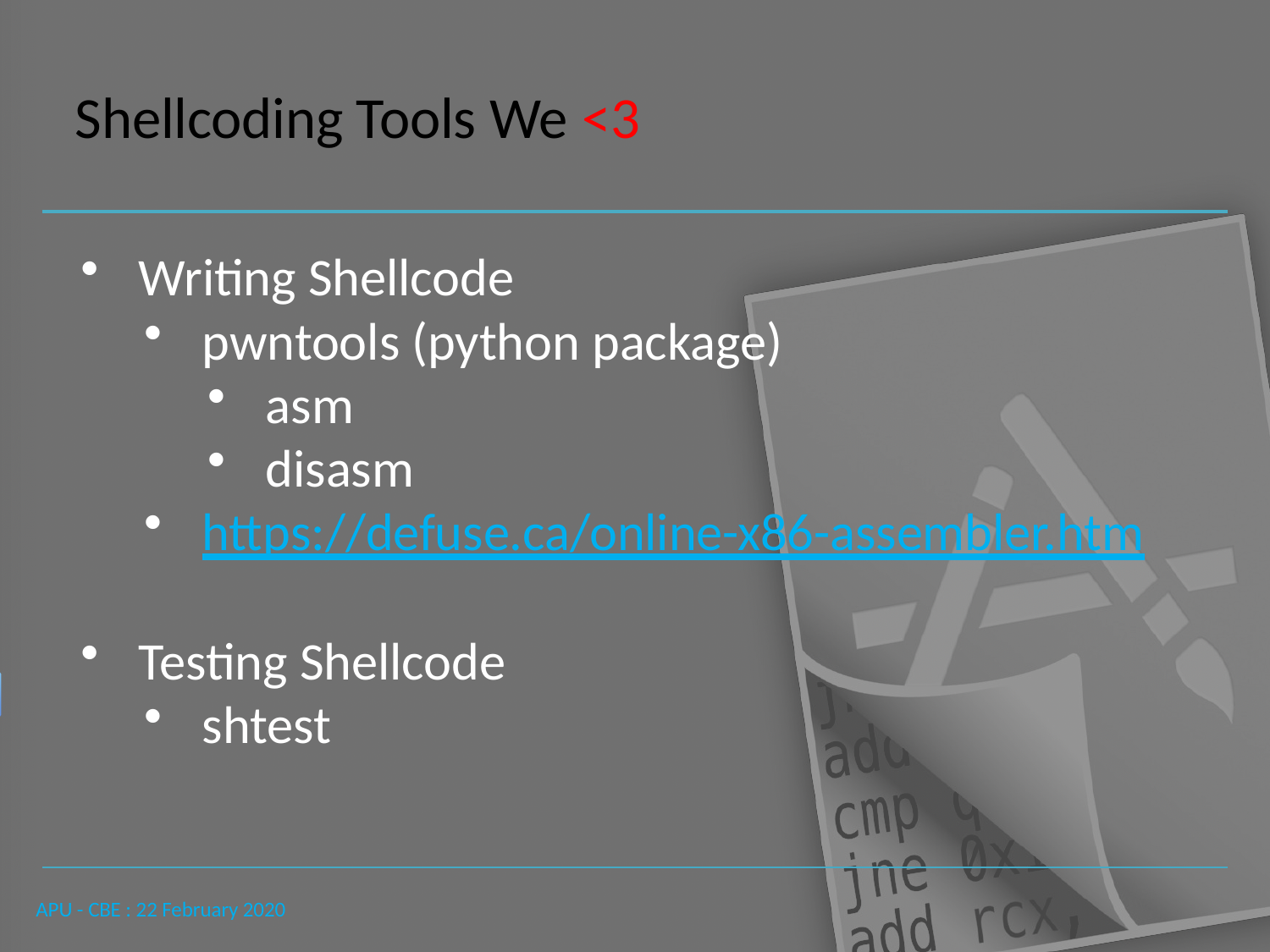

# Shellcoding Tools We <3

Writing Shellcode
pwntools (python package)
asm
disasm
https://defuse.ca/online-x86-assembler.htm

Testing Shellcode
shtest

APU - CBE : 22 February 2020